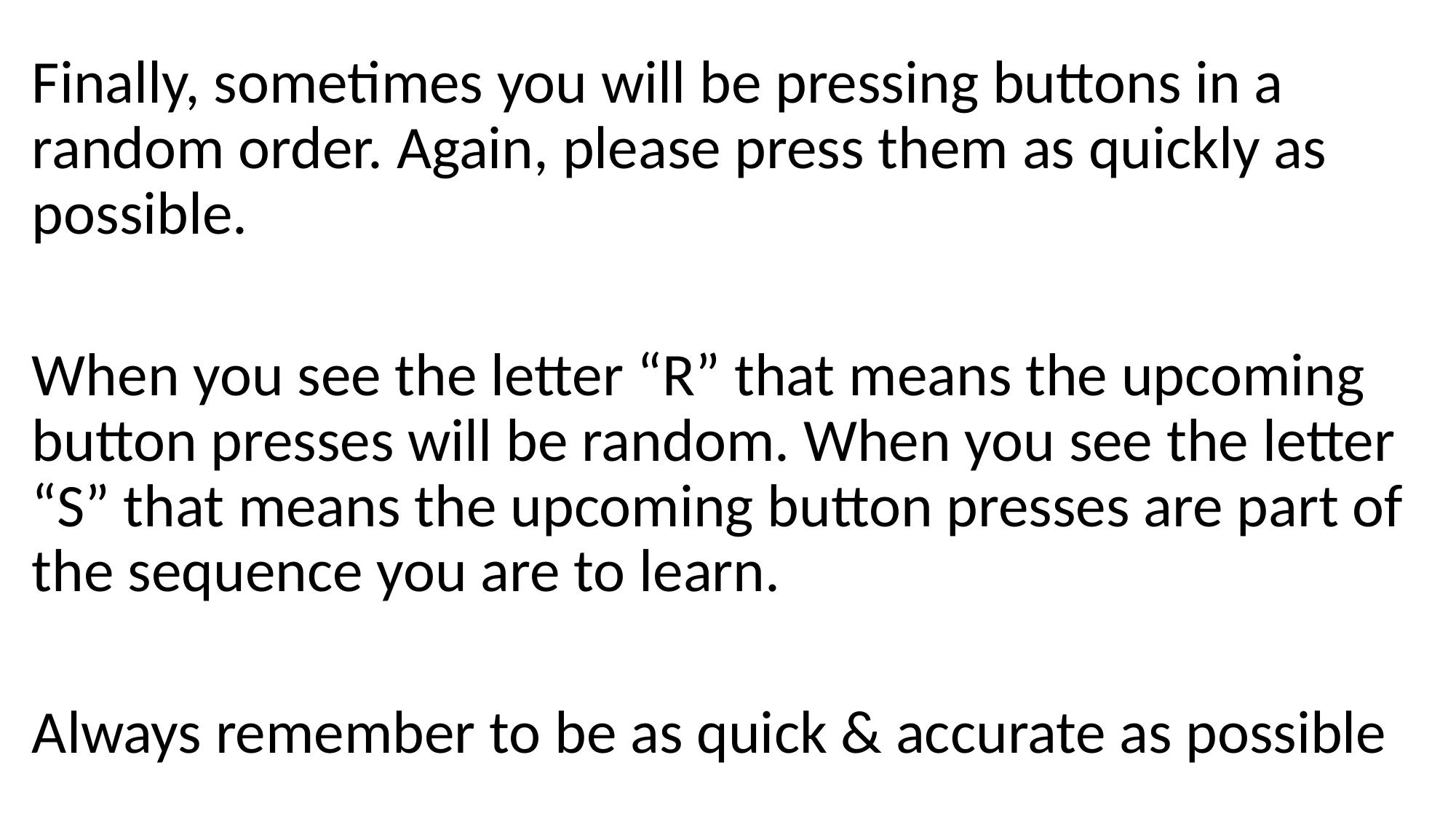

Finally, sometimes you will be pressing buttons in a random order. Again, please press them as quickly as possible.

When you see the letter “R” that means the upcoming button presses will be random. When you see the letter “S” that means the upcoming button presses are part of the sequence you are to learn.

Always remember to be as quick & accurate as possible